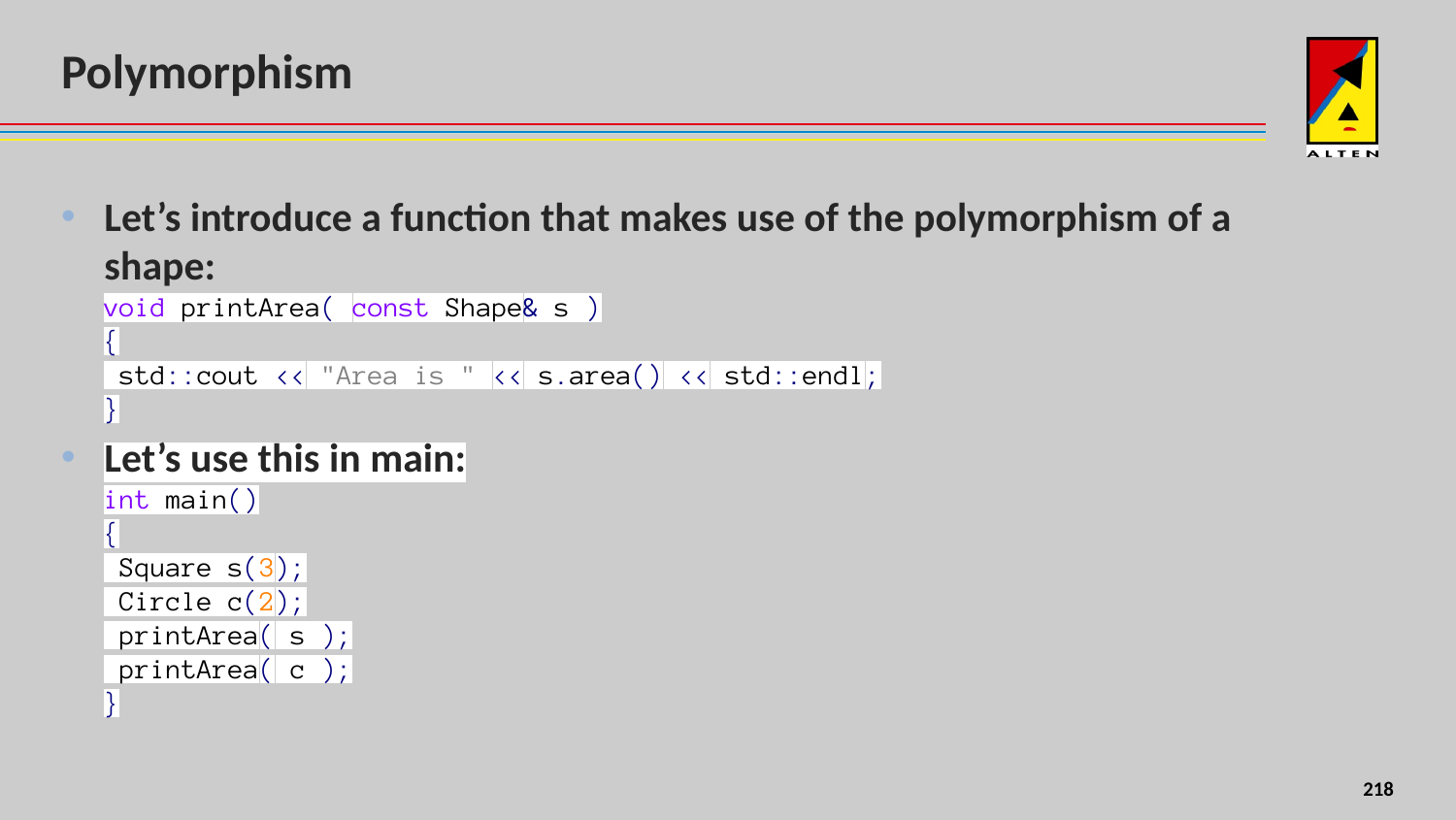

# Polymorphism
Let’s introduce a function that makes use of the polymorphism of a shape:
void printArea( const Shape& s )
{
 std::cout << "Area is " << s.area() << std::endl;
}
Let’s use this in main:
int main()
{
 Square s(3);
 Circle c(2);
 printArea( s );
 printArea( c );
}

218